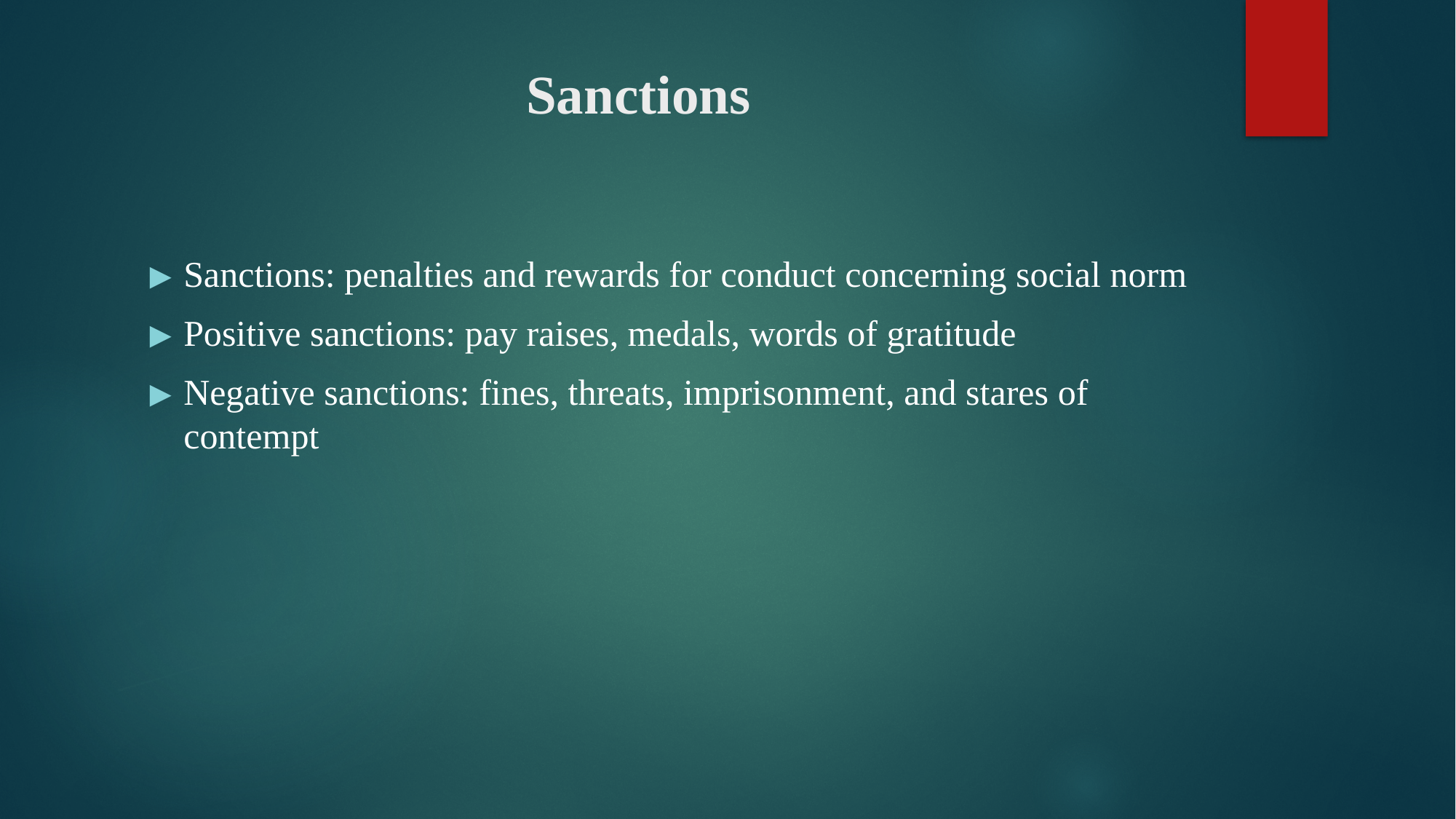

# Sanctions
Sanctions: penalties and rewards for conduct concerning social norm
Positive sanctions: pay raises, medals, words of gratitude
Negative sanctions: fines, threats, imprisonment, and stares of contempt